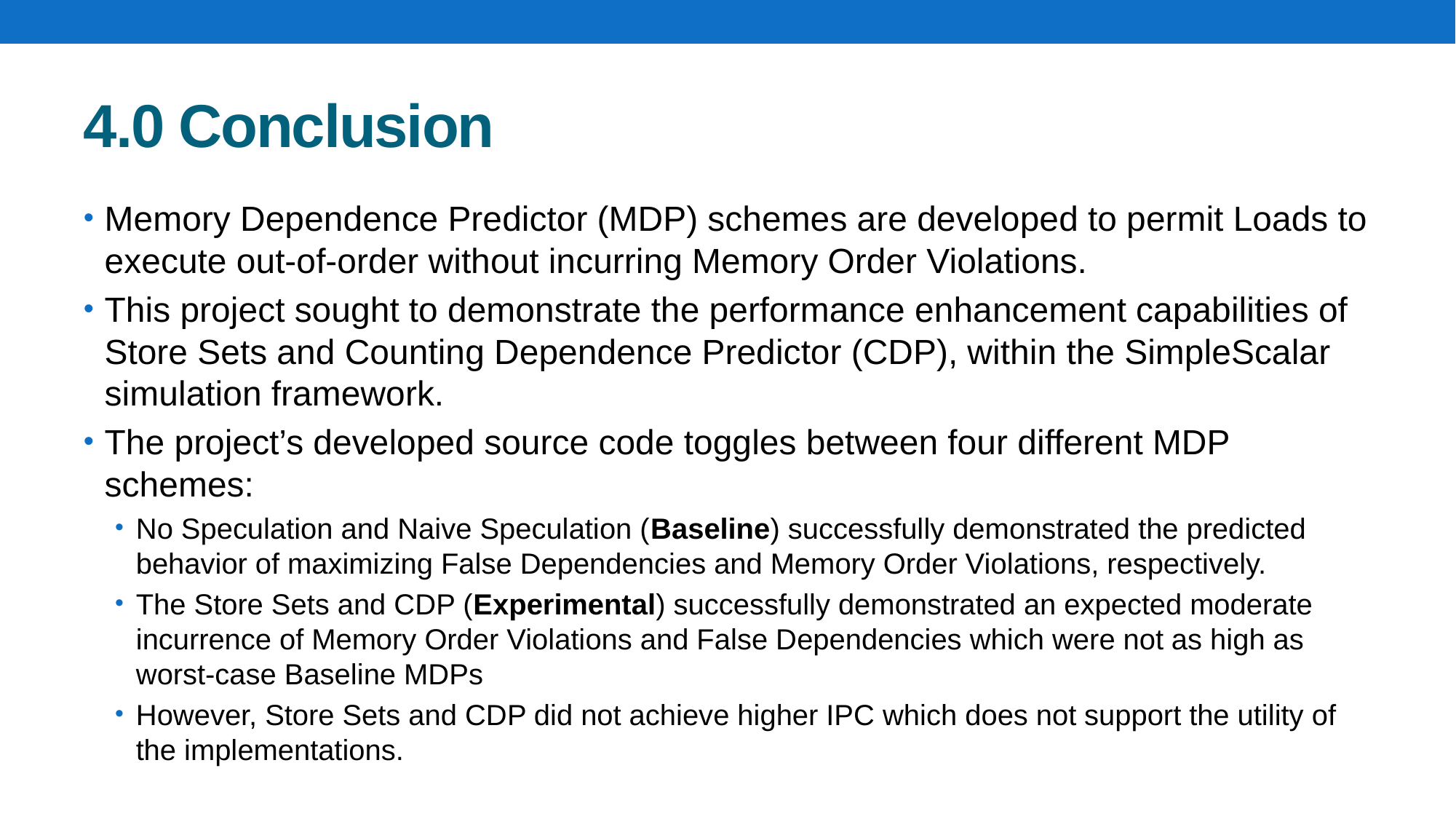

# 4.0 Conclusion
Memory Dependence Predictor (MDP) schemes are developed to permit Loads to execute out-of-order without incurring Memory Order Violations.
This project sought to demonstrate the performance enhancement capabilities of Store Sets and Counting Dependence Predictor (CDP), within the SimpleScalar simulation framework.
The project’s developed source code toggles between four different MDP schemes:
No Speculation and Naive Speculation (Baseline) successfully demonstrated the predicted behavior of maximizing False Dependencies and Memory Order Violations, respectively.
The Store Sets and CDP (Experimental) successfully demonstrated an expected moderate incurrence of Memory Order Violations and False Dependencies which were not as high as worst-case Baseline MDPs
However, Store Sets and CDP did not achieve higher IPC which does not support the utility of the implementations.